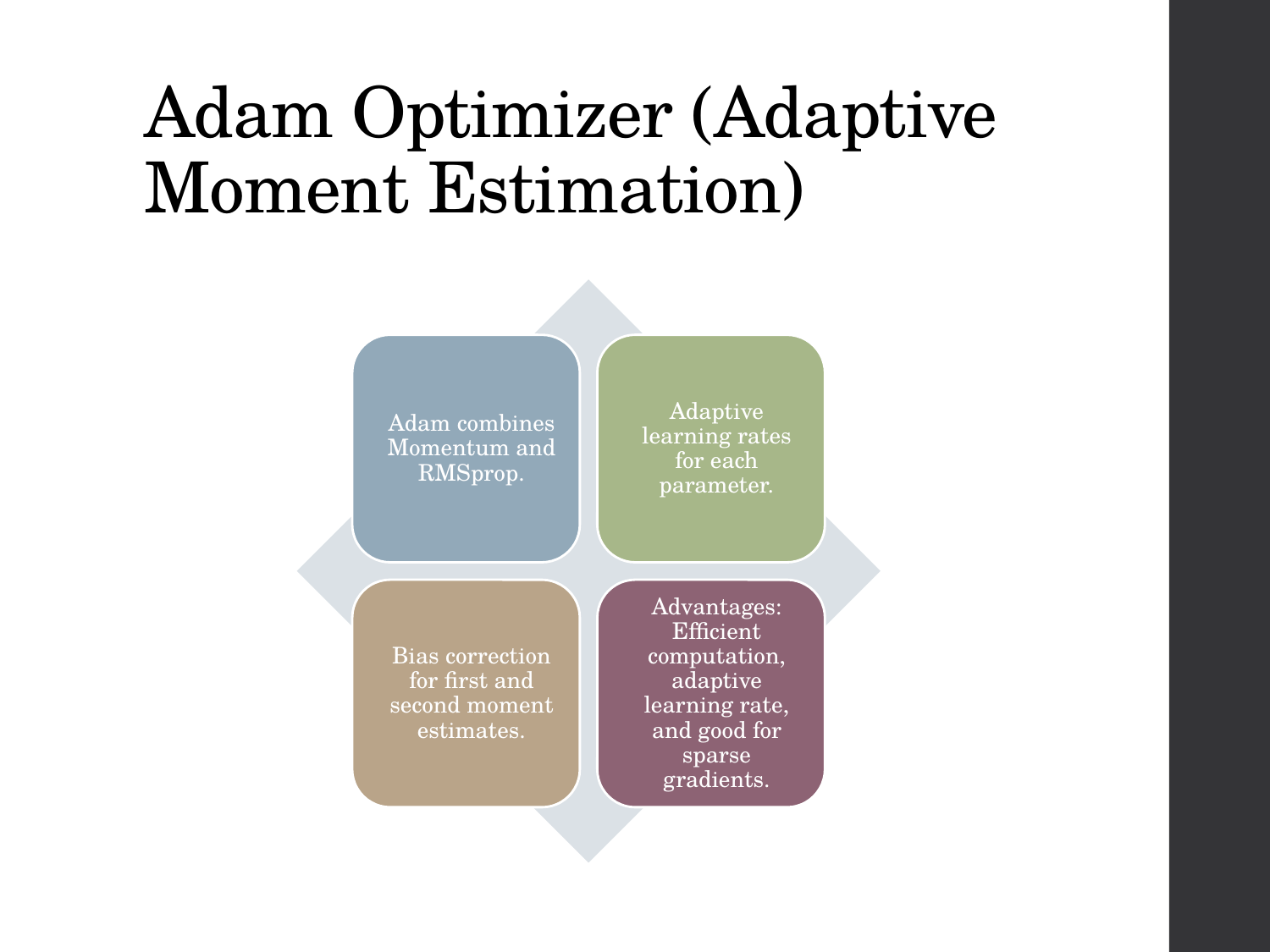

# Adam Optimizer (Adaptive Moment Estimation)
Adam combines Momentum and RMSprop.
Adaptive learning rates for each parameter.
Bias correction for first and second moment estimates.
Advantages: Efficient computation, adaptive learning rate, and good for sparse gradients.